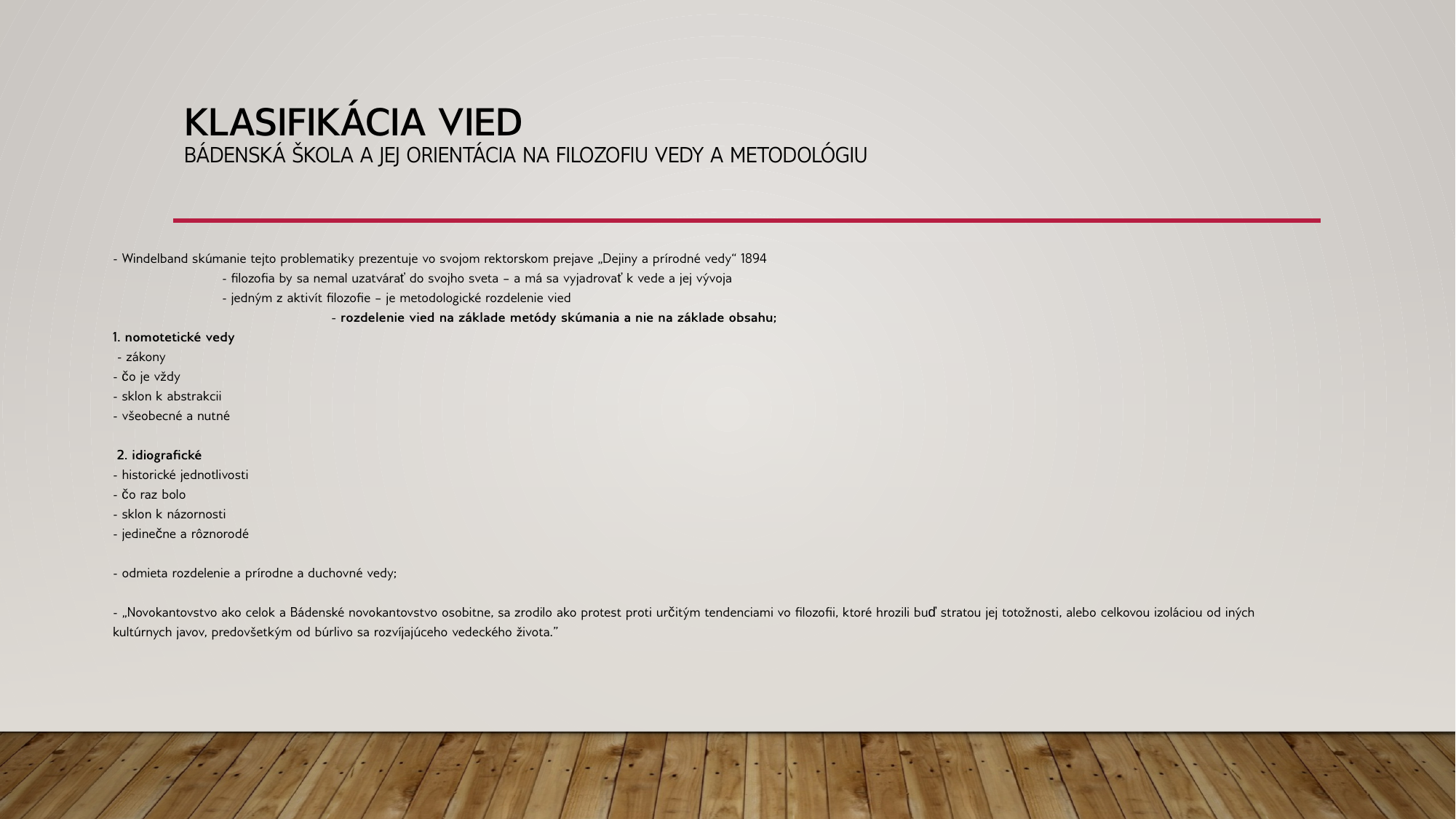

# Klasifikácia vied Bádenská škola a jej orientácia na filozofiu vedy a metodológiu
- Windelband skúmanie tejto problematiky prezentuje vo svojom rektorskom prejave „Dejiny a prírodné vedy“ 1894
	- filozofia by sa nemal uzatvárať do svojho sveta – a má sa vyjadrovať k vede a jej vývoja
	- jedným z aktivít filozofie – je metodologické rozdelenie vied
		- rozdelenie vied na základe metódy skúmania a nie na základe obsahu;
1. nomotetické vedy
 - zákony
- čo je vždy
- sklon k abstrakcii
- všeobecné a nutné

 2. idiografické
- historické jednotlivosti
- čo raz bolo
- sklon k názornosti
- jedinečne a rôznorodé

- odmieta rozdelenie a prírodne a duchovné vedy;

- „Novokantovstvo ako celok a Bádenské novokantovstvo osobitne, sa zrodilo ako protest proti určitým tendenciami vo filozofii, ktoré hrozili buď stratou jej totožnosti, alebo celkovou izoláciou od iných kultúrnych javov, predovšetkým od búrlivo sa rozvíjajúceho vedeckého života.”